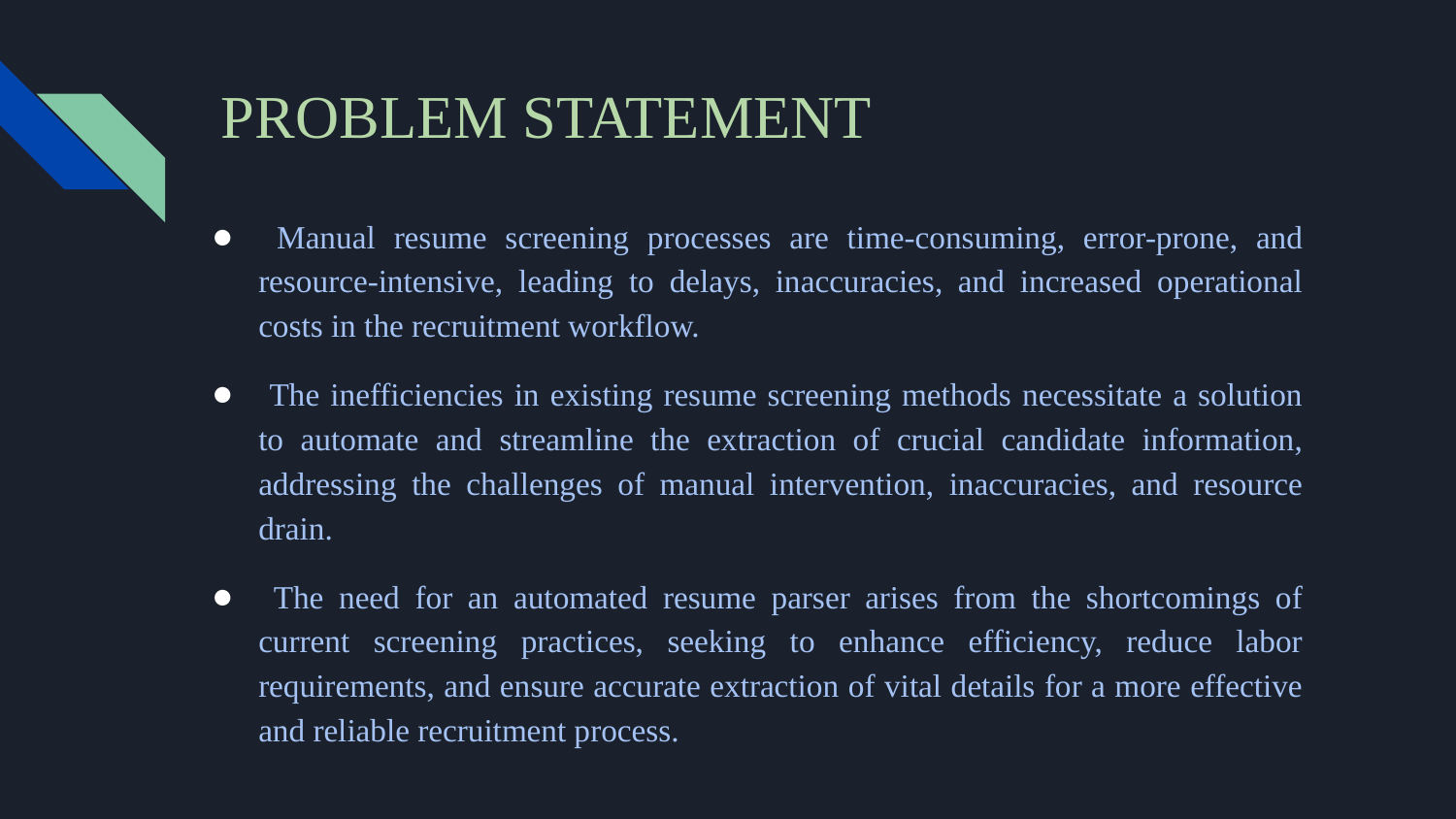

# PROBLEM STATEMENT
 Manual resume screening processes are time-consuming, error-prone, and resource-intensive, leading to delays, inaccuracies, and increased operational costs in the recruitment workflow.
 The inefficiencies in existing resume screening methods necessitate a solution to automate and streamline the extraction of crucial candidate information, addressing the challenges of manual intervention, inaccuracies, and resource drain.
 The need for an automated resume parser arises from the shortcomings of current screening practices, seeking to enhance efficiency, reduce labor requirements, and ensure accurate extraction of vital details for a more effective and reliable recruitment process.